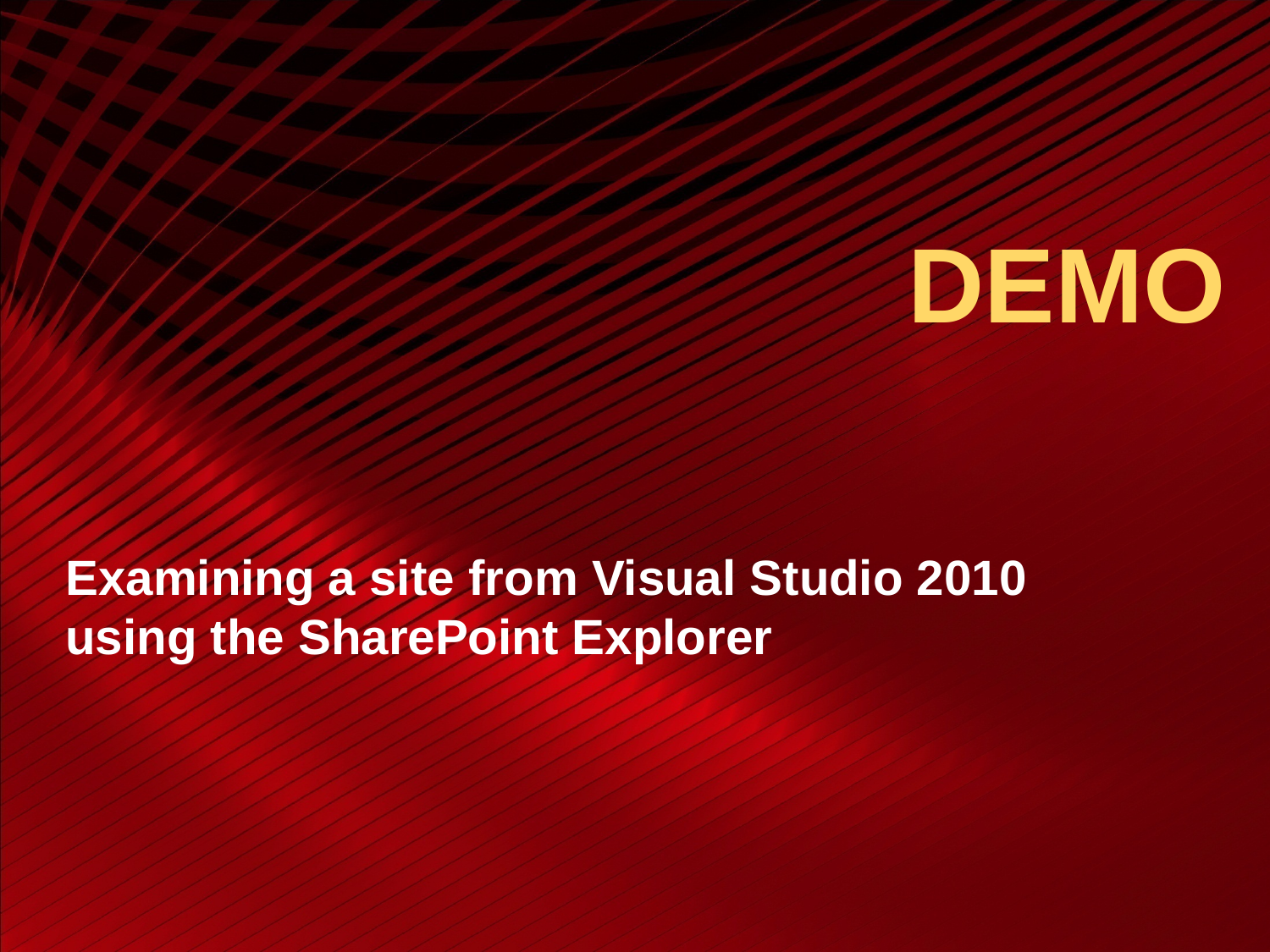

# DEMO
Examining a site from Visual Studio 2010 using the SharePoint Explorer